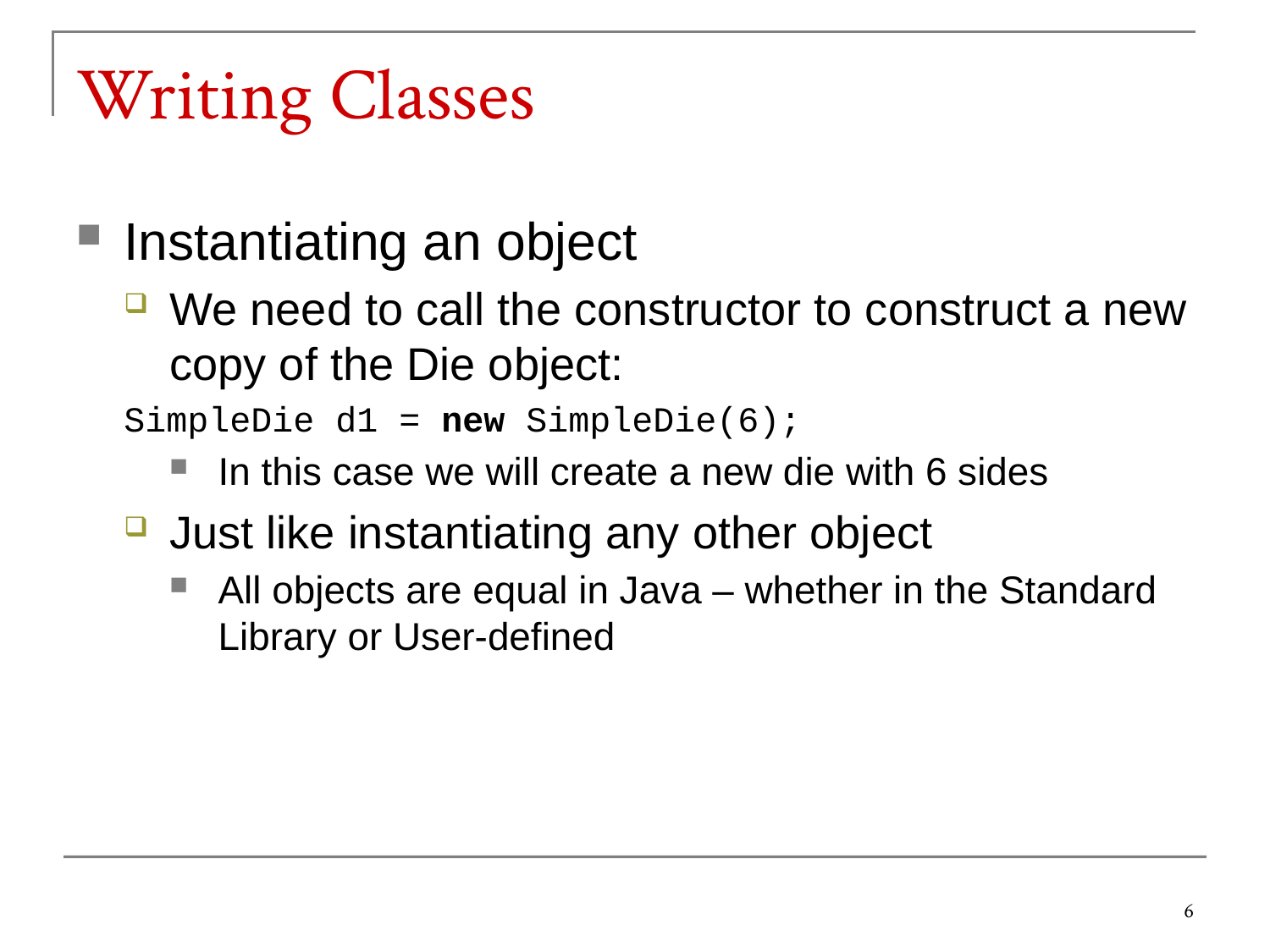

# Writing Classes
Instantiating an object
We need to call the constructor to construct a new copy of the Die object:
SimpleDie d1 = new SimpleDie(6);
In this case we will create a new die with 6 sides
Just like instantiating any other object
All objects are equal in Java – whether in the Standard Library or User-defined

6